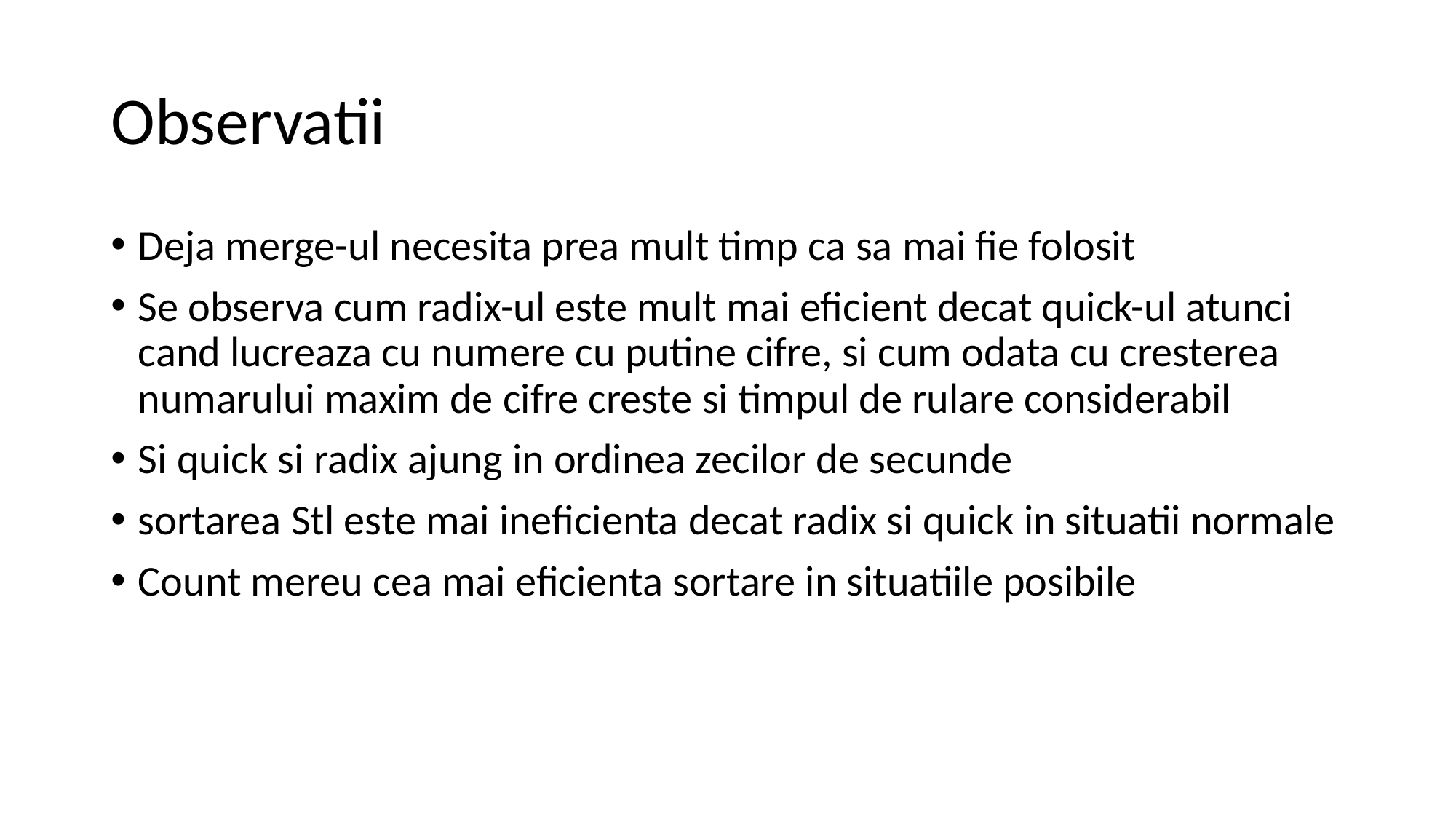

# Observatii
Deja merge-ul necesita prea mult timp ca sa mai fie folosit
Se observa cum radix-ul este mult mai eficient decat quick-ul atunci cand lucreaza cu numere cu putine cifre, si cum odata cu cresterea numarului maxim de cifre creste si timpul de rulare considerabil
Si quick si radix ajung in ordinea zecilor de secunde
sortarea Stl este mai ineficienta decat radix si quick in situatii normale
Count mereu cea mai eficienta sortare in situatiile posibile